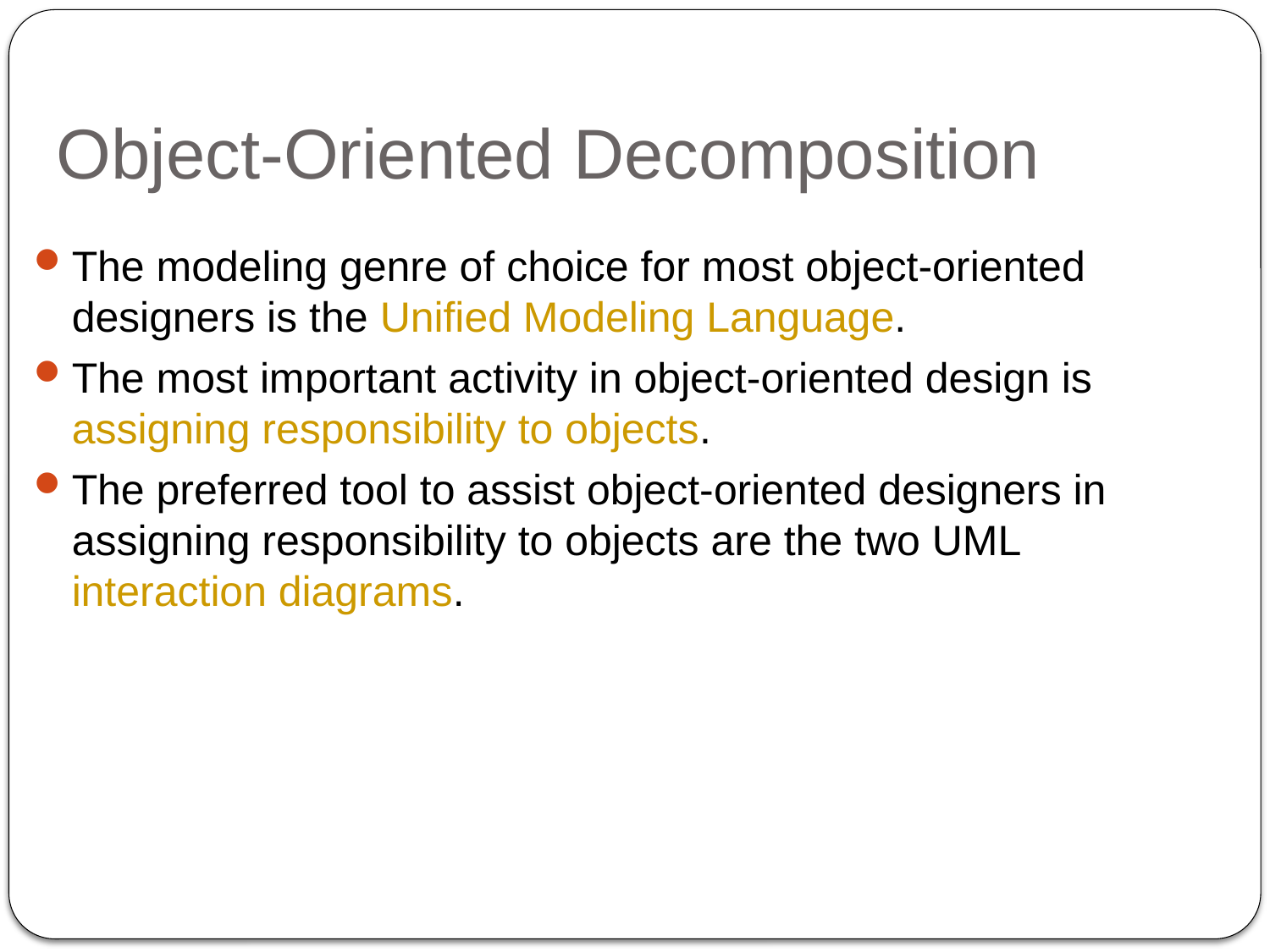

# Object-Oriented Decomposition
The modeling genre of choice for most object-oriented designers is the Unified Modeling Language.
The most important activity in object-oriented design is assigning responsibility to objects.
The preferred tool to assist object-oriented designers in assigning responsibility to objects are the two UML interaction diagrams.